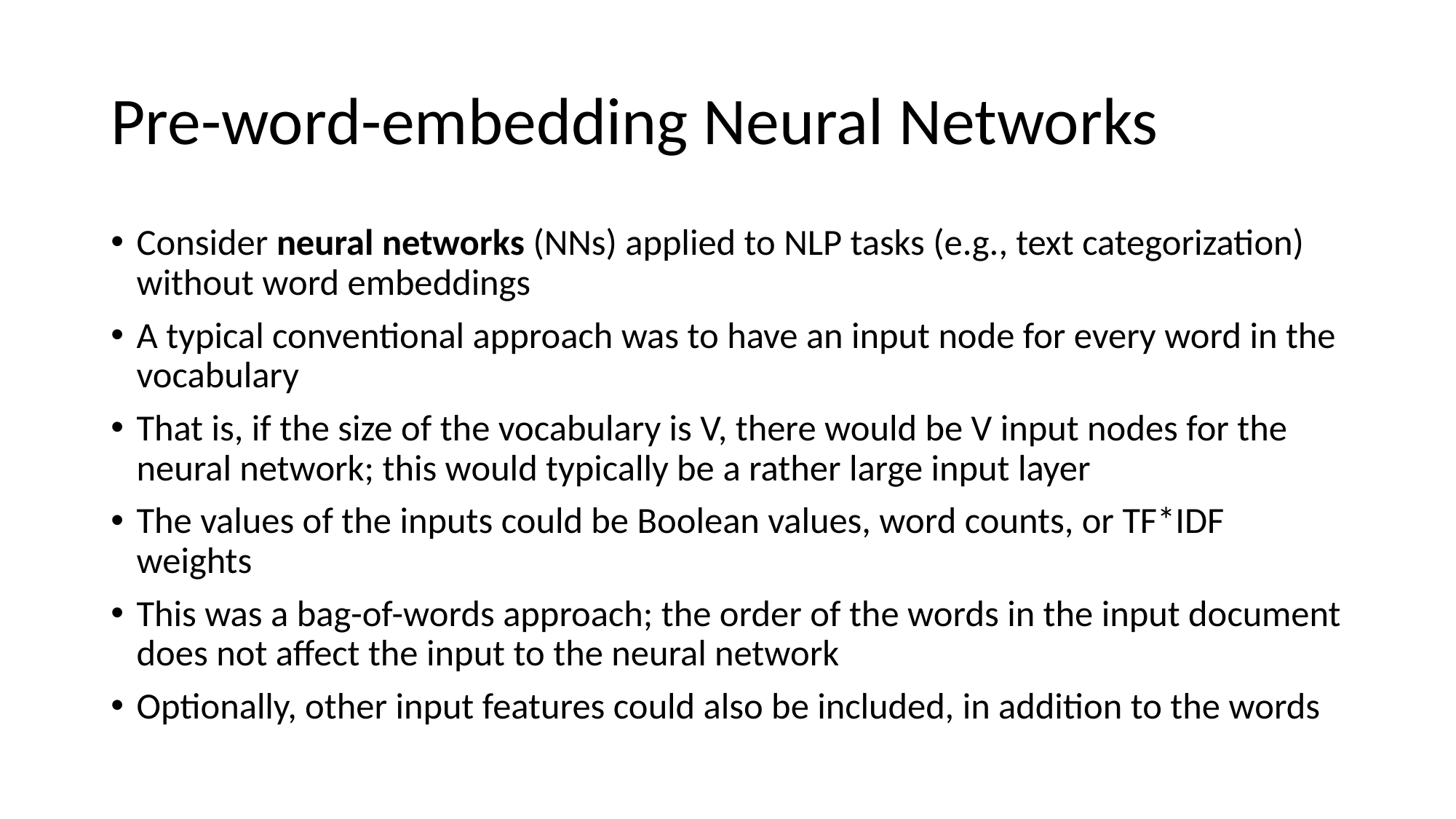

# Pre-word-embedding Neural Networks
Consider neural networks (NNs) applied to NLP tasks (e.g., text categorization) without word embeddings
A typical conventional approach was to have an input node for every word in the vocabulary
That is, if the size of the vocabulary is V, there would be V input nodes for the neural network; this would typically be a rather large input layer
The values of the inputs could be Boolean values, word counts, or TF*IDF weights
This was a bag-of-words approach; the order of the words in the input document does not affect the input to the neural network
Optionally, other input features could also be included, in addition to the words